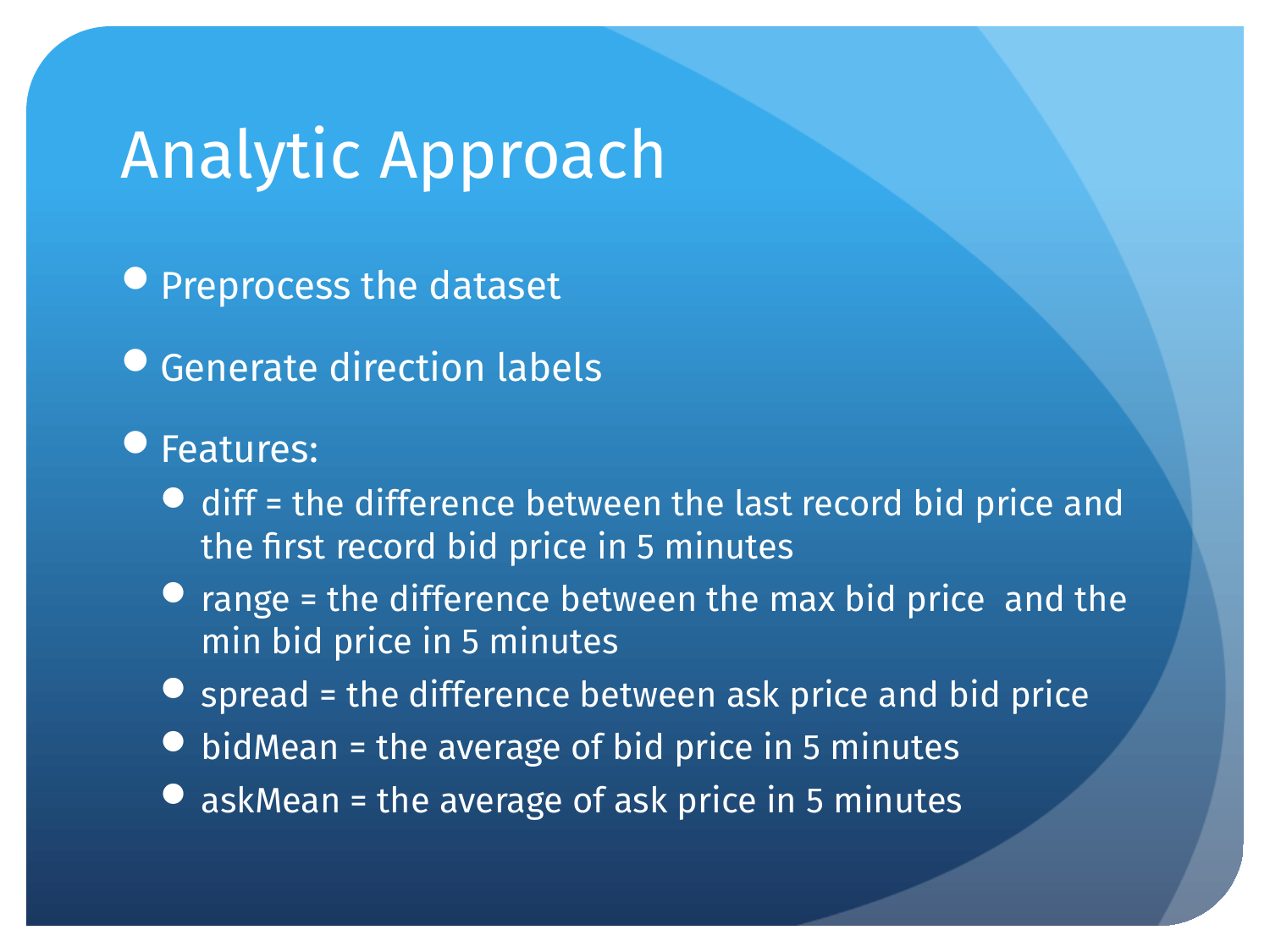

# Analytic Approach
Preprocess the dataset
Generate direction labels
Features:
diff = the difference between the last record bid price and the first record bid price in 5 minutes
range = the difference between the max bid price  and the min bid price in 5 minutes
spread = the difference between ask price and bid price
bidMean = the average of bid price in 5 minutes
askMean = the average of ask price in 5 minutes